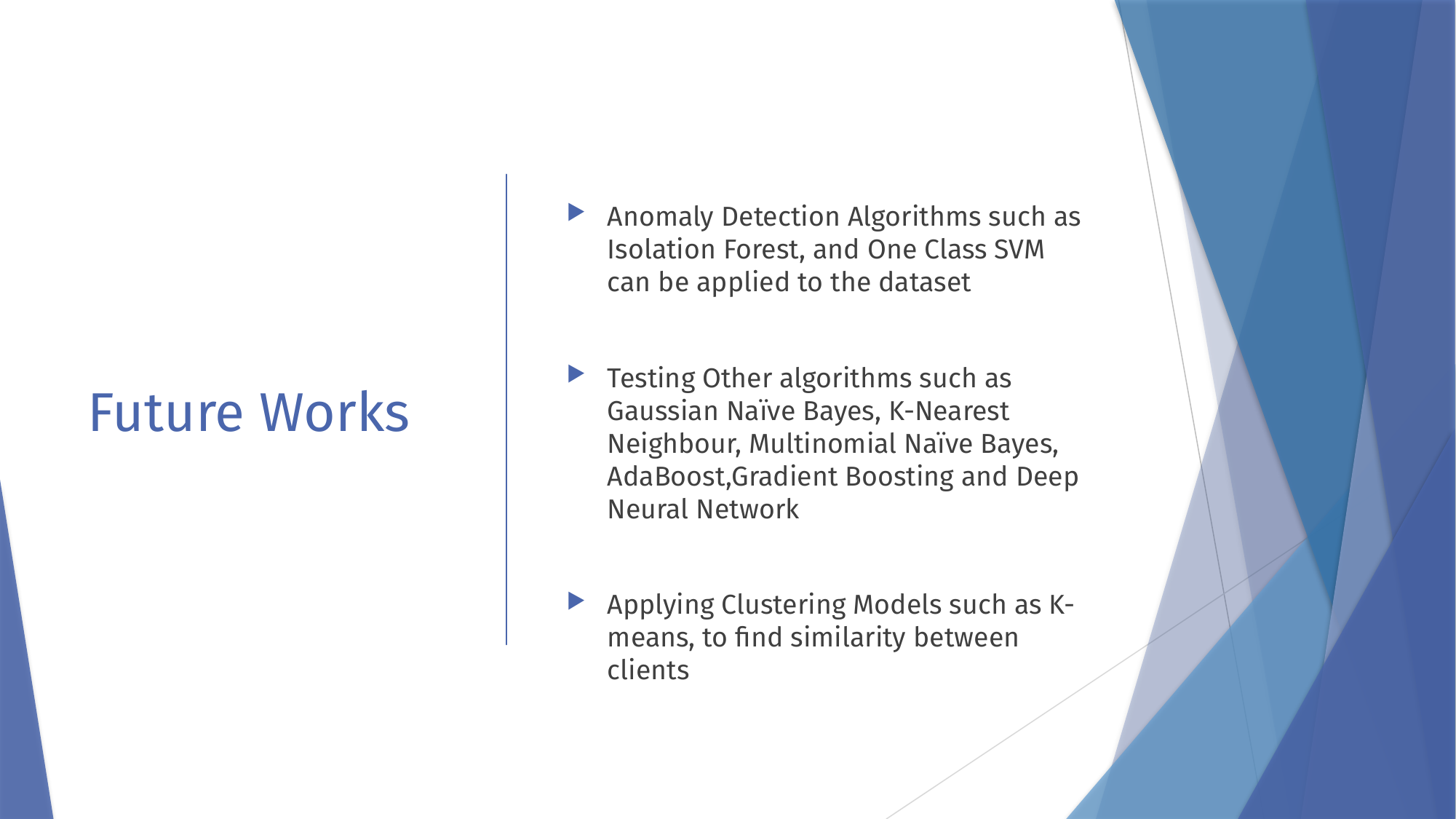

# Future Works

Anomaly Detection Algorithms such as Isolation Forest, and One Class SVM can be applied to the dataset

Testing Other algorithms such as Gaussian Naïve Bayes, K-Nearest Neighbour, Multinomial Naïve Bayes, AdaBoost,Gradient Boosting and Deep Neural Network

Applying Clustering Models such as K-means, to find similarity between clients